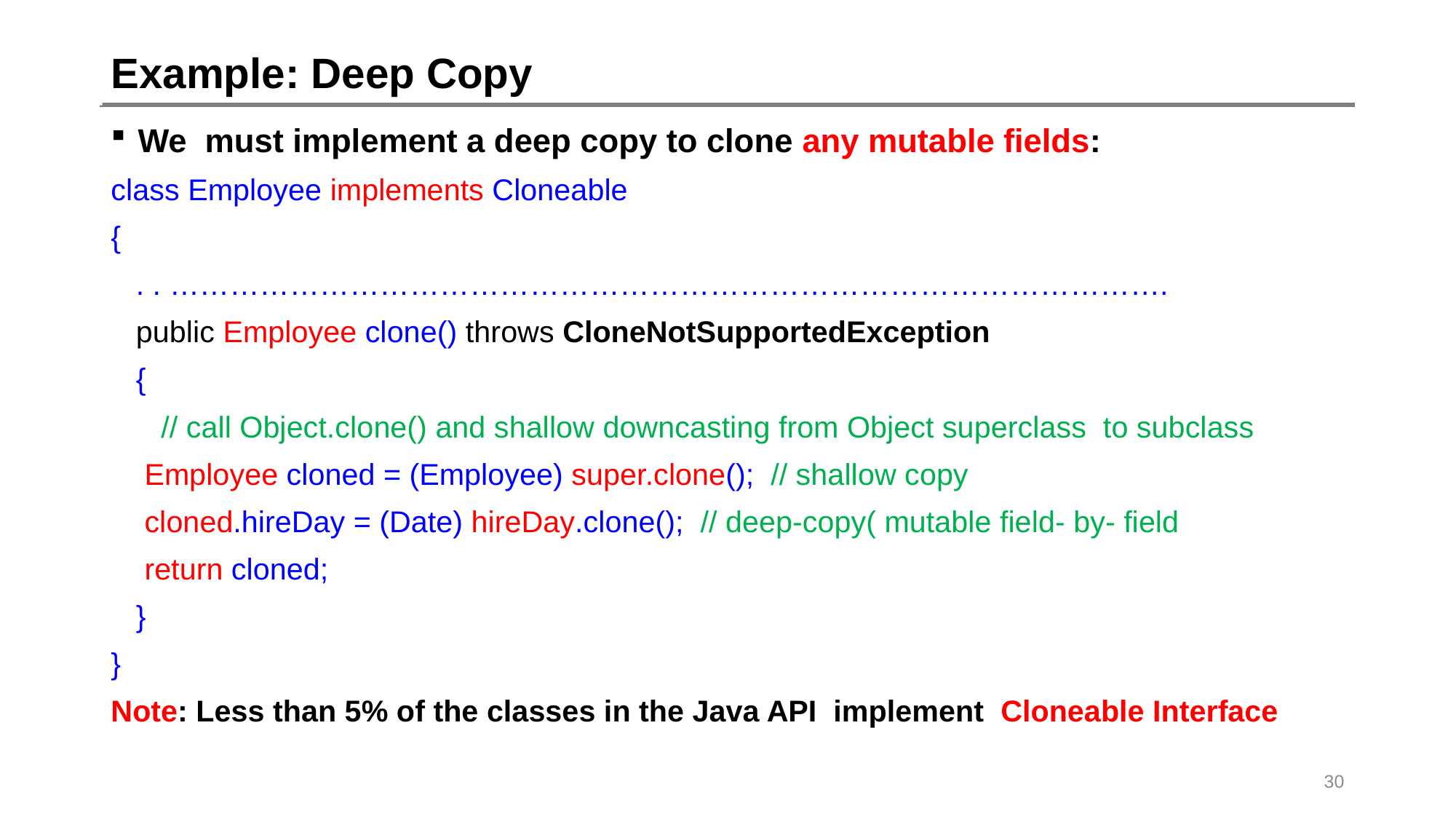

# Example: Deep Copy
We  must implement a deep copy to clone any mutable fields:
class Employee implements Cloneable
{
   . . ……………………………………………………………………………………….
   public Employee clone() throws CloneNotSupportedException
   {
      // call Object.clone() and shallow downcasting from Object superclass  to subclass
    Employee cloned = (Employee) super.clone();  // shallow copy
    cloned.hireDay = (Date) hireDay.clone();  // deep-copy( mutable field- by- field
    return cloned;
   }
}
Note: Less than 5% of the classes in the Java API  implement  Cloneable Interface

30